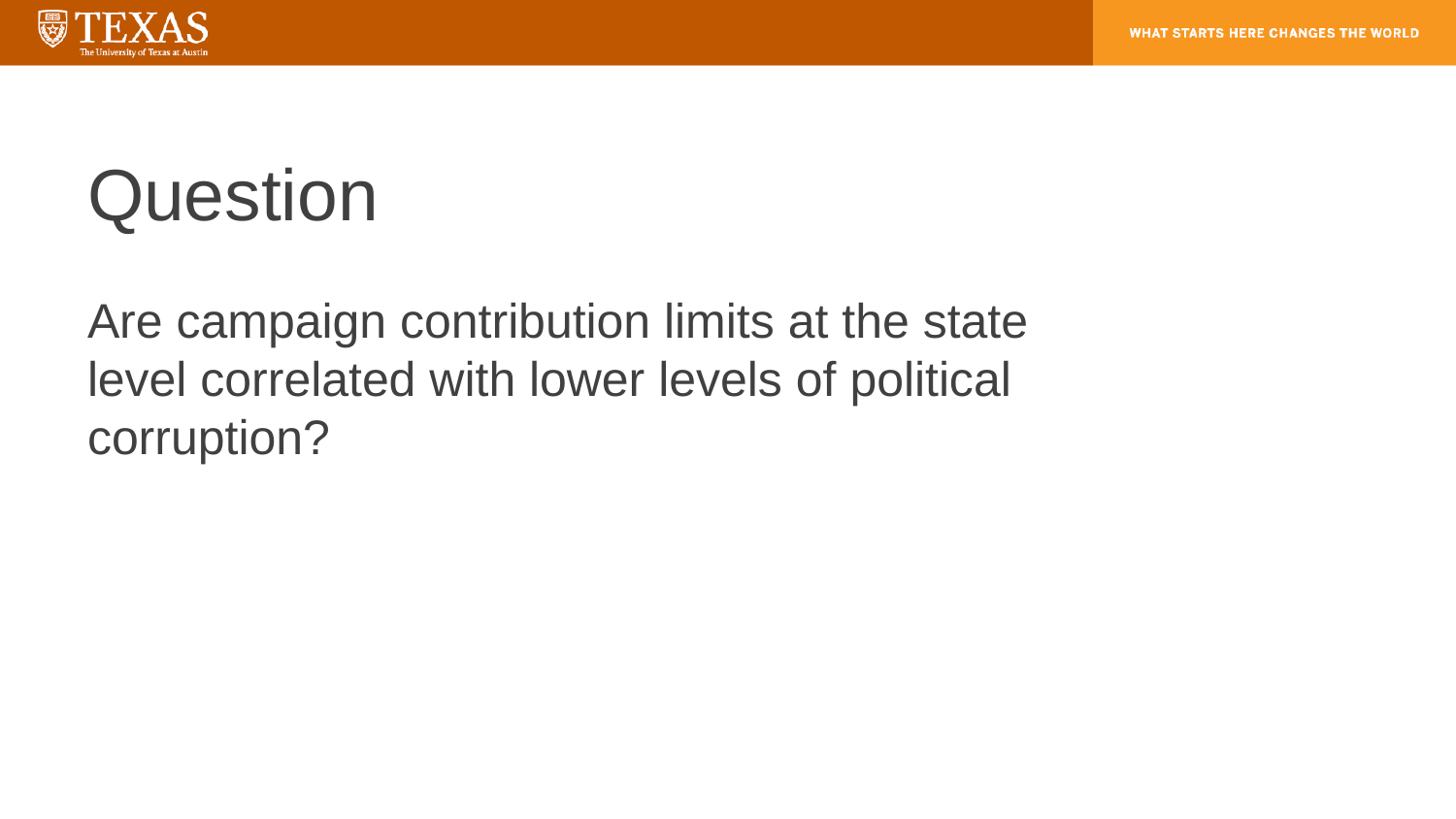

# Question
Are campaign contribution limits at the state level correlated with lower levels of political corruption?